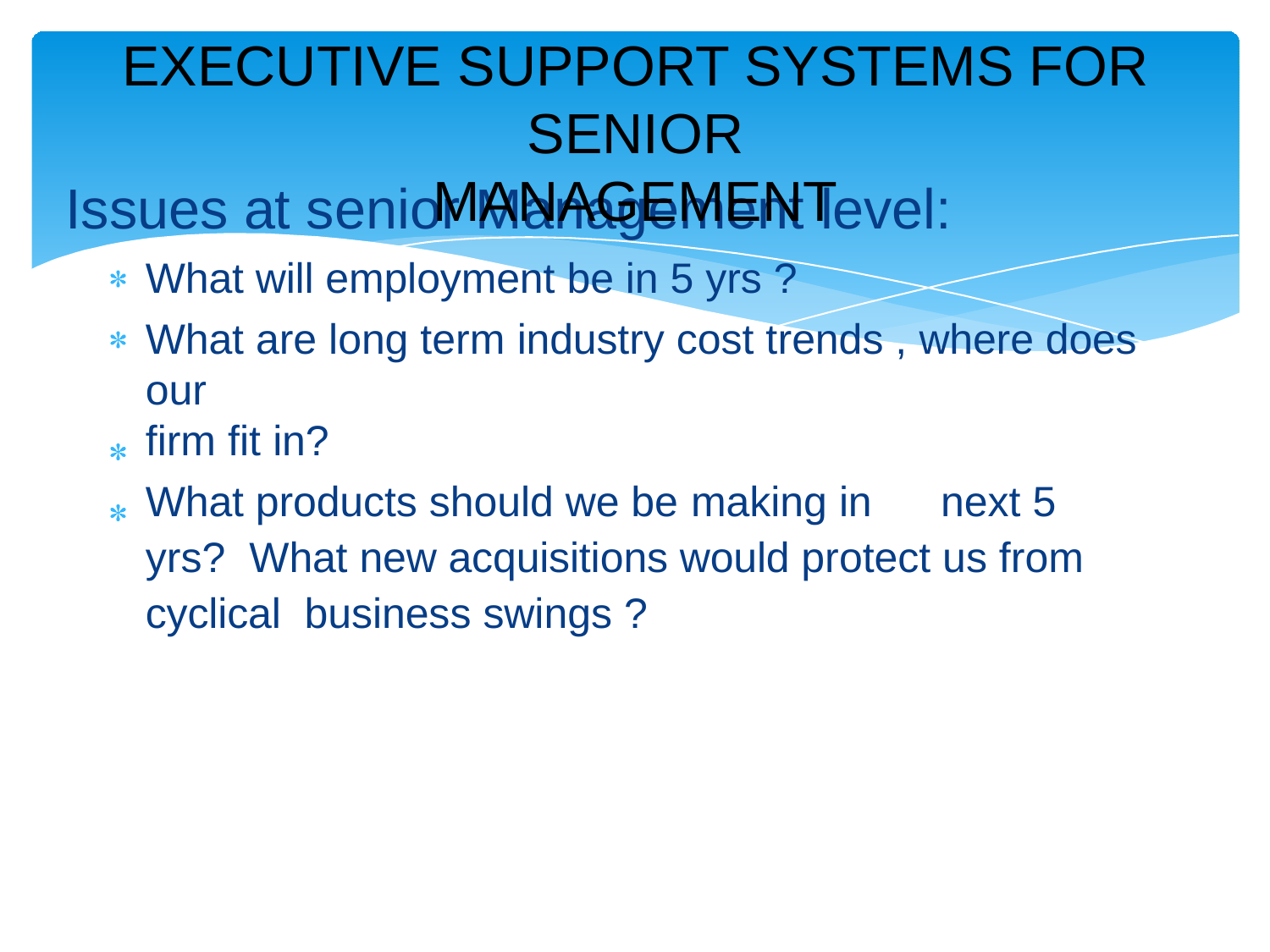

# EXECUTIVE SUPPORT SYSTEMS FOR SENIOR
MANAGEMENT
Issues at senior Management level:
What will employment be in 5 yrs ?
What are long term industry cost trends , where does our
firm fit in?
What products should we be making in	next 5 yrs?  What new acquisitions would protect us from cyclical  business swings ?